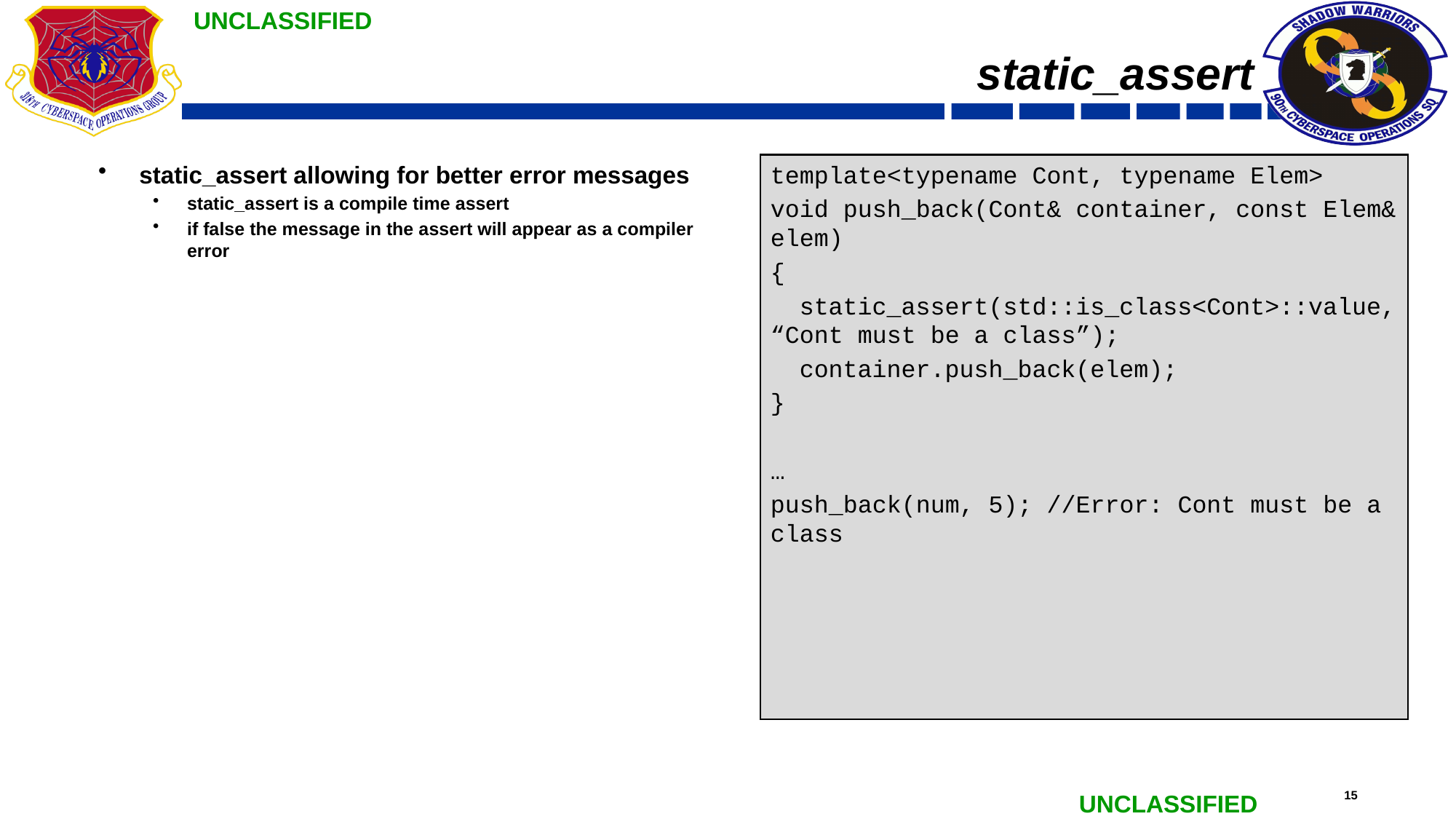

# static_assert
static_assert allowing for better error messages
static_assert is a compile time assert
if false the message in the assert will appear as a compiler error
template<typename Cont, typename Elem>
void push_back(Cont& container, const Elem& elem)
{
  static_assert(std::is_class<Cont>::value, “Cont must be a class”);
  container.push_back(elem);
}

…
push_back(num, 5); //Error: Cont must be a class